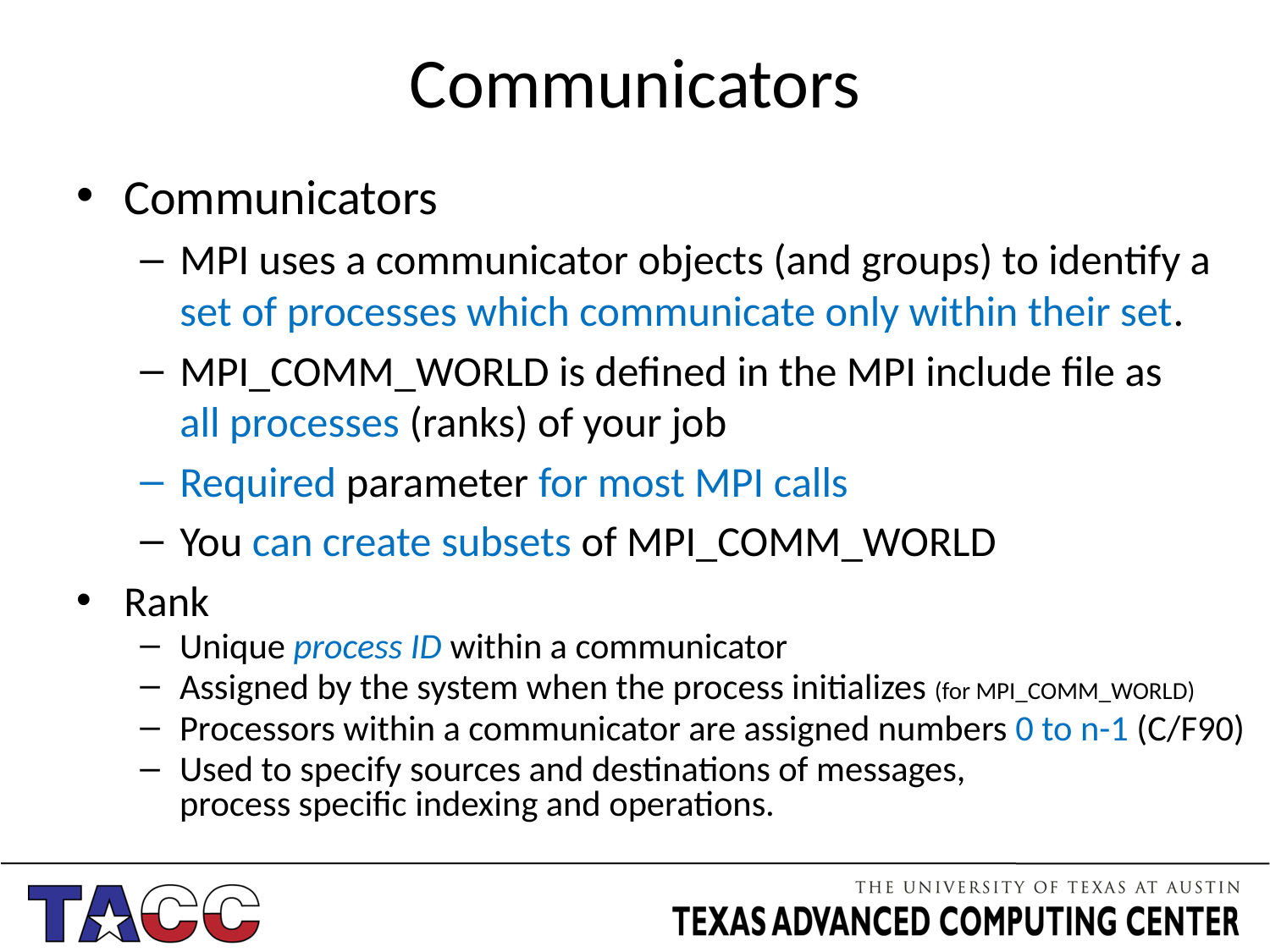

# Communicators
Communicators
MPI uses a communicator objects (and groups) to identify a set of processes which communicate only within their set.
MPI_COMM_WORLD is defined in the MPI include file as
all processes (ranks) of your job
Required parameter for most MPI calls
You can create subsets of MPI_COMM_WORLD
Rank
Unique process ID within a communicator
Assigned by the system when the process initializes (for MPI_COMM_WORLD)
Processors within a communicator are assigned numbers 0 to n-1 (C/F90)
Used to specify sources and destinations of messages,
process specific indexing and operations.